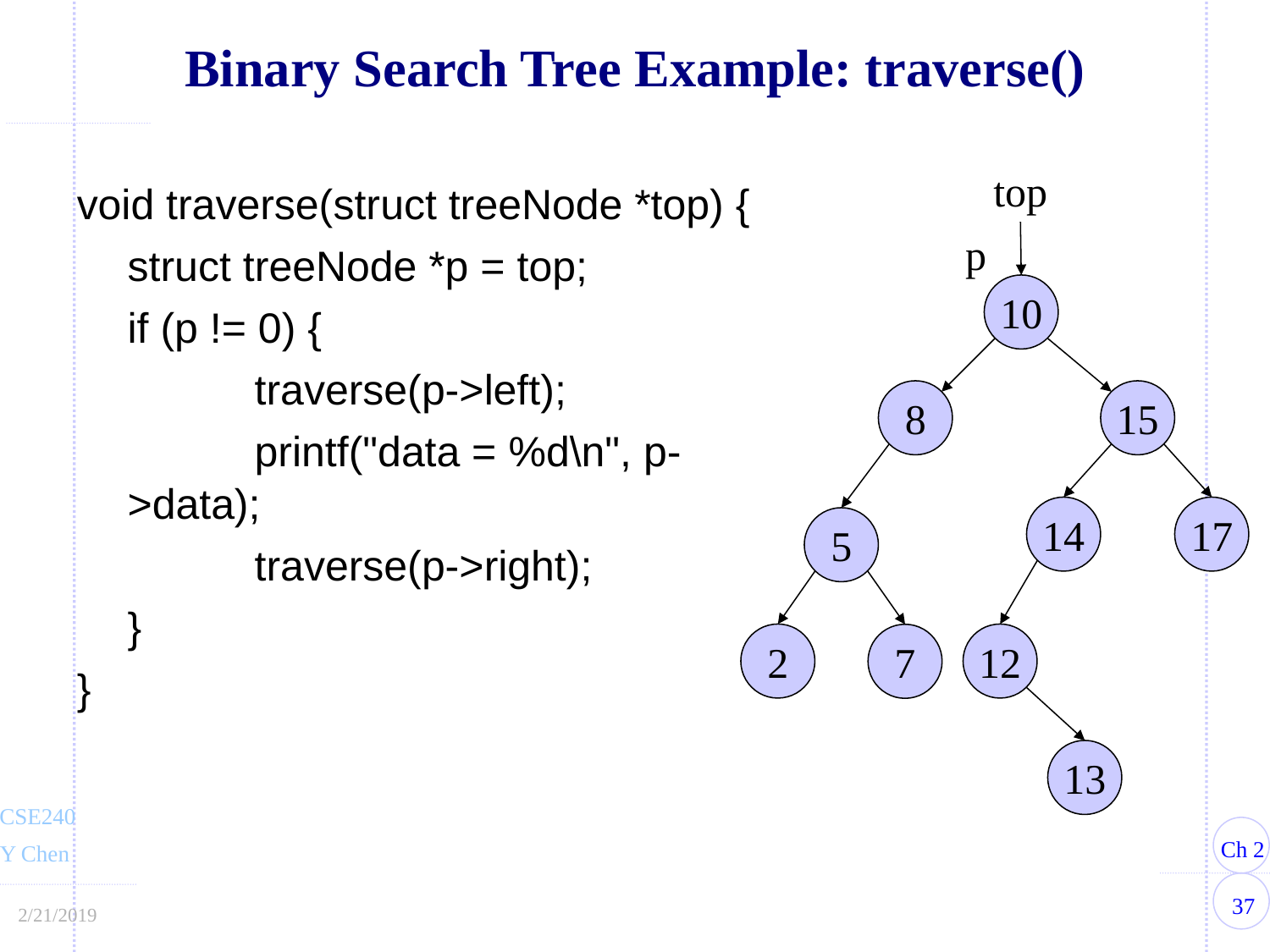

# Binary Search Tree Example: traverse()
top
void traverse(struct treeNode *top) {
	struct treeNode *p = top;
	if (p != 0) {
		traverse(p->left);
		printf("data = %d\n", p->data);
		traverse(p->right);
	}
}

p
10
8
15
14
17
5
2
12
7
13